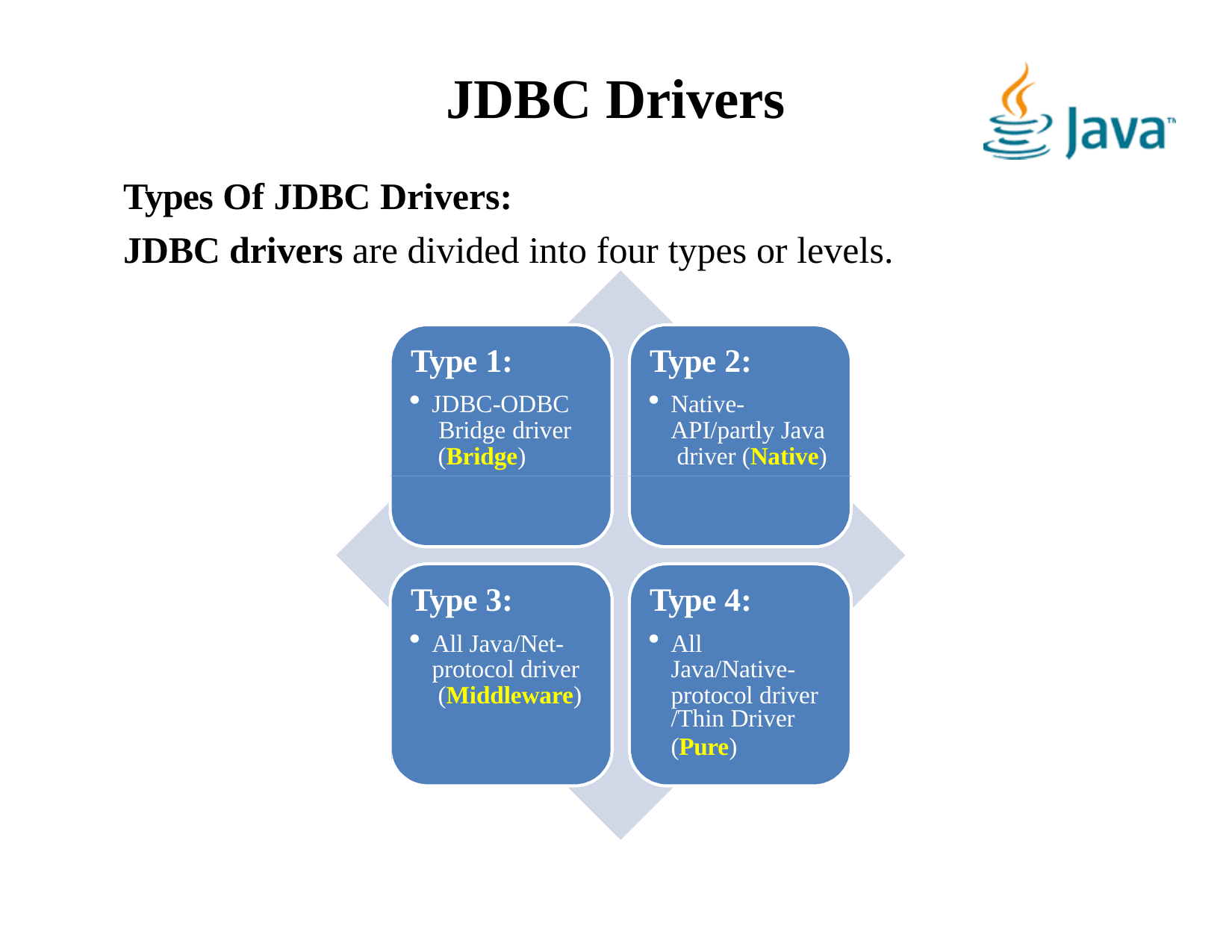

# JDBC Drivers
Types Of JDBC Drivers:
JDBC drivers are divided into four types or levels.

Type 1:
JDBC-ODBC  Bridge driver  (Bridge)
Type 2:
Native-  API/partly Java  driver (Native)

Type 3:
All Java/Net-  protocol driver  (Middleware)
Type 4:
All  Java/Native-  protocol driver
/Thin Driver
(Pure)